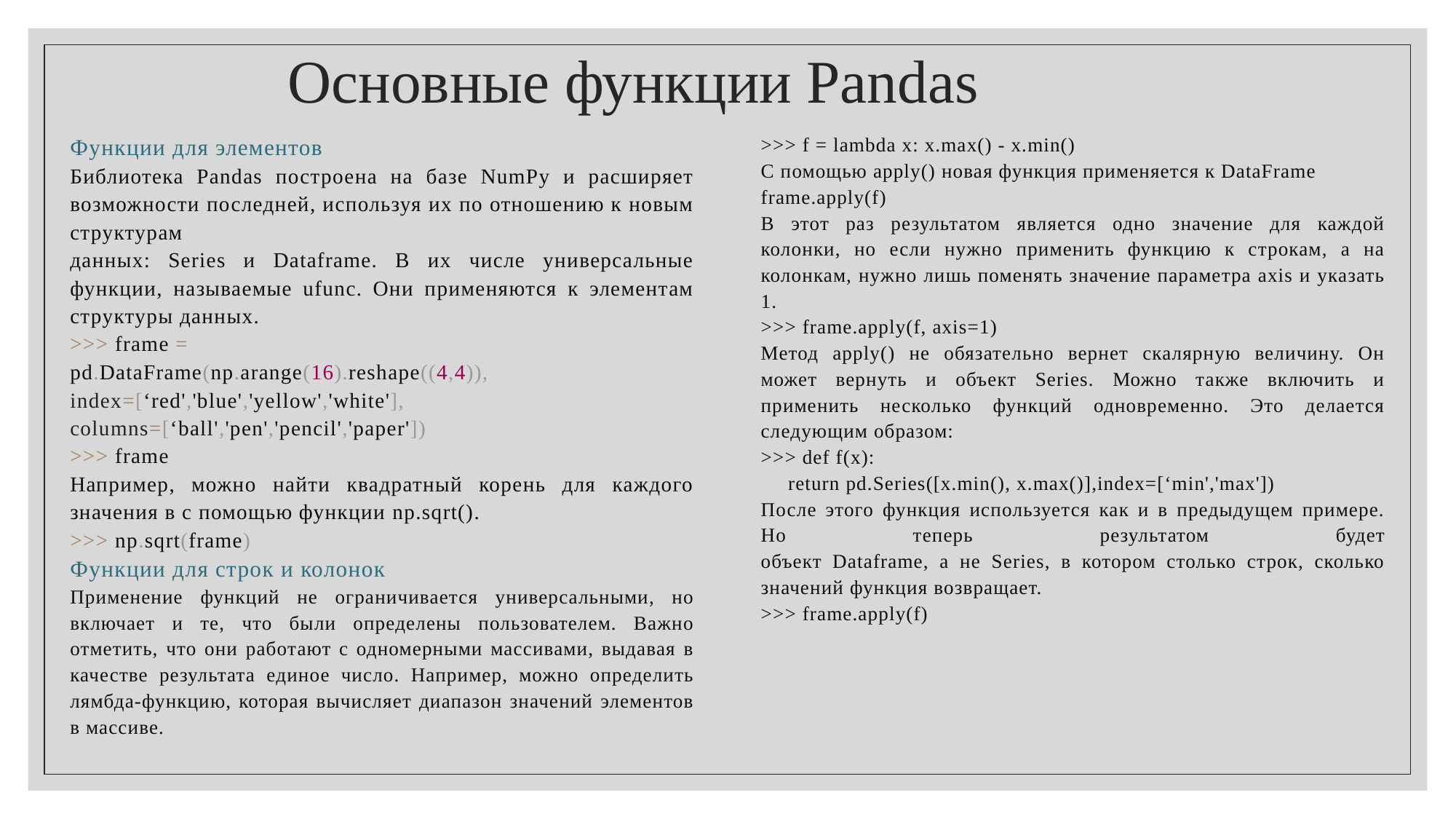

Основные функции Pandas
Функции для элементов
Библиотека Pandas построена на базе NumPy и расширяет возможности последней, используя их по отношению к новым структурам
данных: Series и Dataframe. В их числе универсальные функции, называемые ufunc. Они применяются к элементам структуры данных.
>>> frame =
pd.DataFrame(np.arange(16).reshape((4,4)),
index=[‘red','blue','yellow','white'],
columns=[‘ball','pen','pencil','paper'])
>>> frame
Например, можно найти квадратный корень для каждого значения в с помощью функции np.sqrt().
>>> np.sqrt(frame)
Функции для строк и колонок
Применение функций не ограничивается универсальными, но включает и те, что были определены пользователем. Важно отметить, что они работают с одномерными массивами, выдавая в качестве результата единое число. Например, можно определить лямбда-функцию, которая вычисляет диапазон значений элементов в массиве.
>>> f = lambda x: x.max() - x.min()
С помощью apply() новая функция применяется к DataFrame
frame.apply(f)
В этот раз результатом является одно значение для каждой колонки, но если нужно применить функцию к строкам, а на колонкам, нужно лишь поменять значение параметра axis и указать 1.
>>> frame.apply(f, axis=1)
Метод apply() не обязательно вернет скалярную величину. Он может вернуть и объект Series. Можно также включить и применить несколько функций одновременно. Это делается следующим образом:
>>> def f(x):
return pd.Series([x.min(), x.max()],index=[‘min','max'])
После этого функция используется как и в предыдущем примере. Но теперь результатом будет
объект Dataframe, а не Series, в котором столько строк, сколько значений функция возвращает.
>>> frame.apply(f)